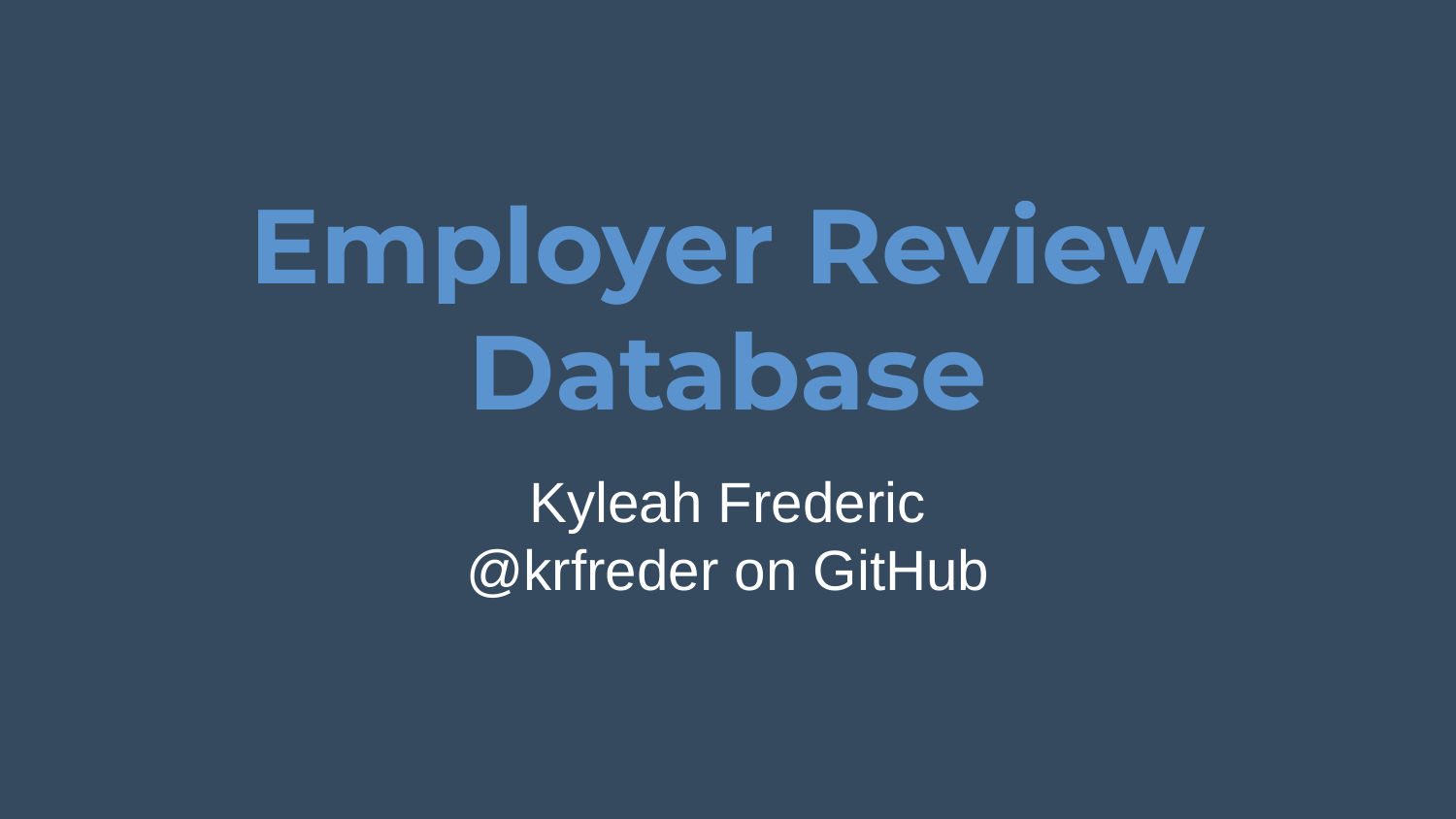

# Employer Review Database
Kyleah Frederic
@krfreder on GitHub